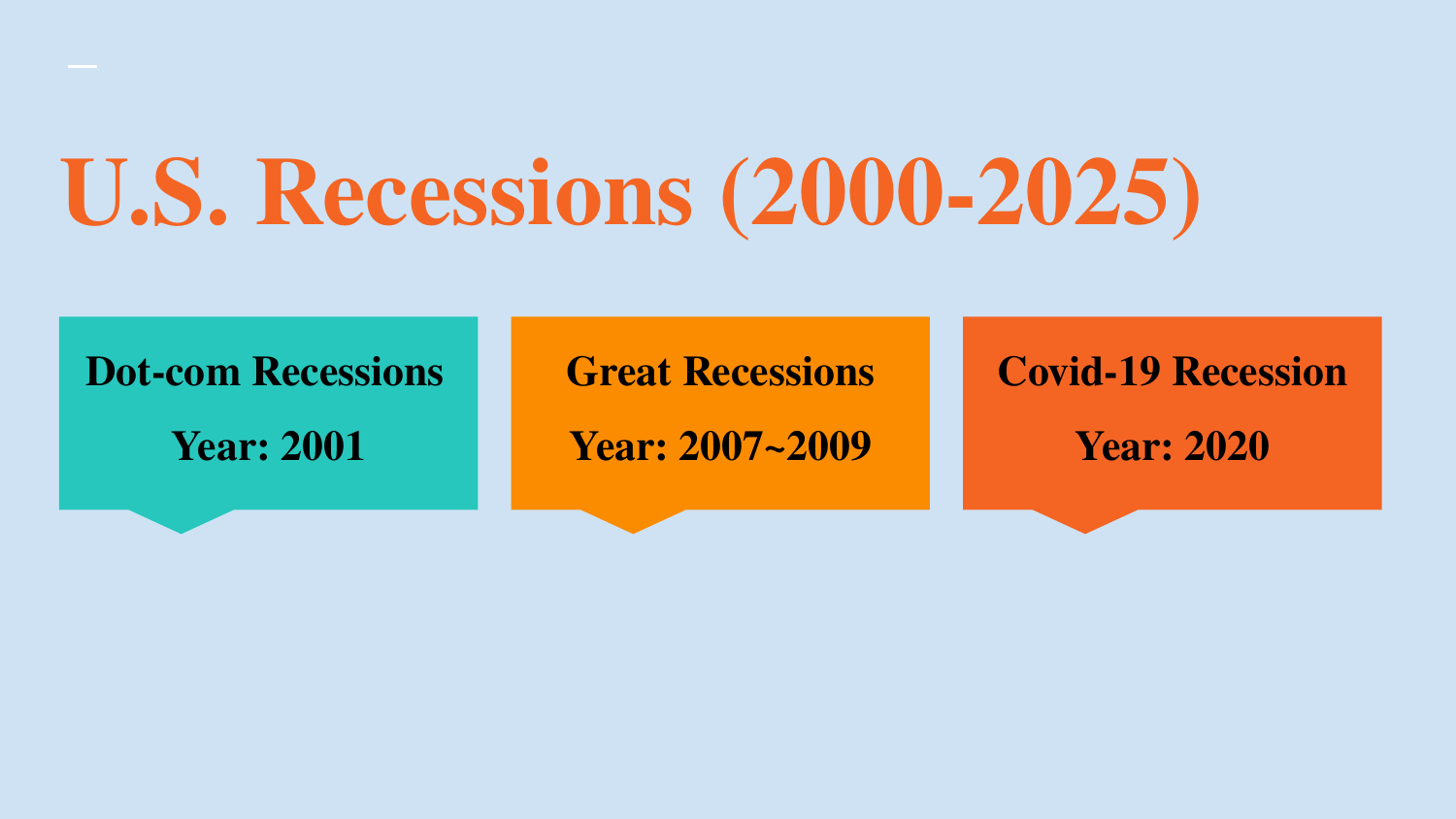

# U.S. Recessions (2000-2025)

Dot-com Recessions
Year: 2001

Great Recessions
Year: 2007~2009
Covid-19 Recession
Year: 2020